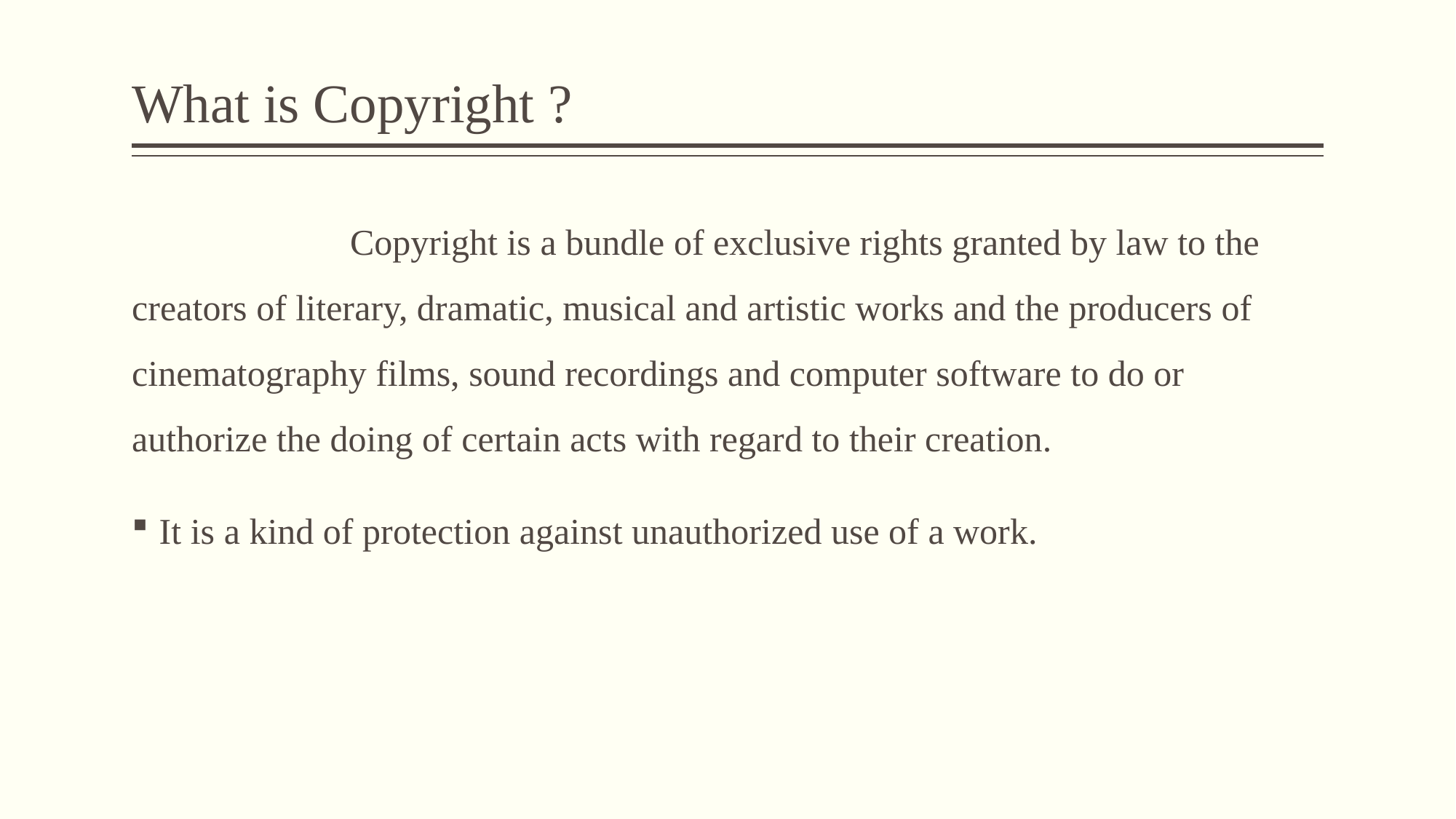

# What is Copyright ?
		Copyright is a bundle of exclusive rights granted by law to the creators of literary, dramatic, musical and artistic works and the producers of cinematography films, sound recordings and computer software to do or authorize the doing of certain acts with regard to their creation.
It is a kind of protection against unauthorized use of a work.